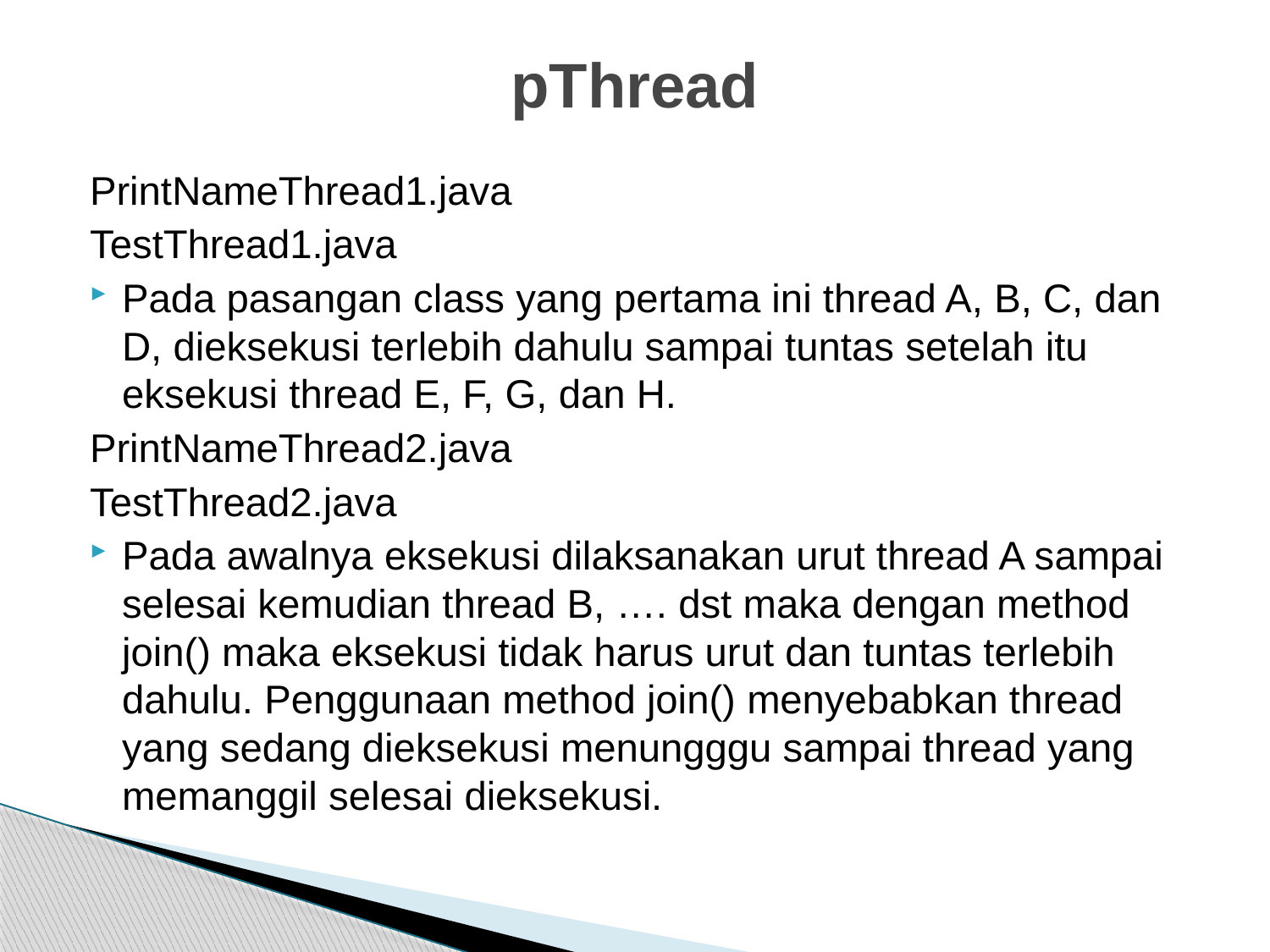

# pThread
PrintNameThread1.java
TestThread1.java
Pada pasangan class yang pertama ini thread A, B, C, dan D, dieksekusi terlebih dahulu sampai tuntas setelah itu eksekusi thread E, F, G, dan H.
PrintNameThread2.java
TestThread2.java
Pada awalnya eksekusi dilaksanakan urut thread A sampai selesai kemudian thread B, …. dst maka dengan method join() maka eksekusi tidak harus urut dan tuntas terlebih dahulu. Penggunaan method join() menyebabkan thread yang sedang dieksekusi menungggu sampai thread yang memanggil selesai dieksekusi.